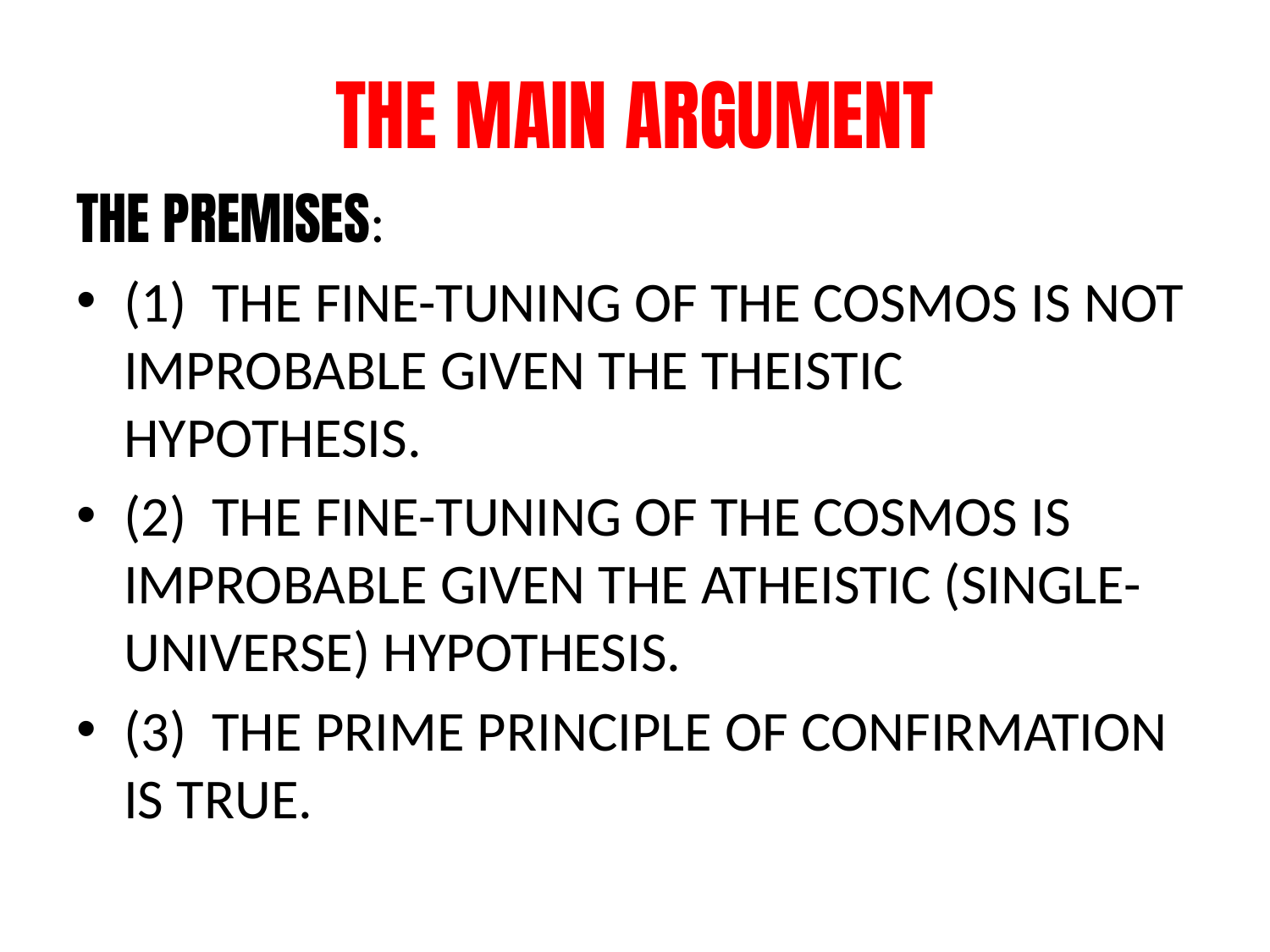

# THE MAIN ARGUMENT
THE PREMISES:
(1)  THE FINE-TUNING OF THE COSMOS IS NOT IMPROBABLE GIVEN THE THEISTIC HYPOTHESIS.
(2)  THE FINE-TUNING OF THE COSMOS IS IMPROBABLE GIVEN THE ATHEISTIC (SINGLE-UNIVERSE) HYPOTHESIS.
(3)  THE PRIME PRINCIPLE OF CONFIRMATION IS TRUE.